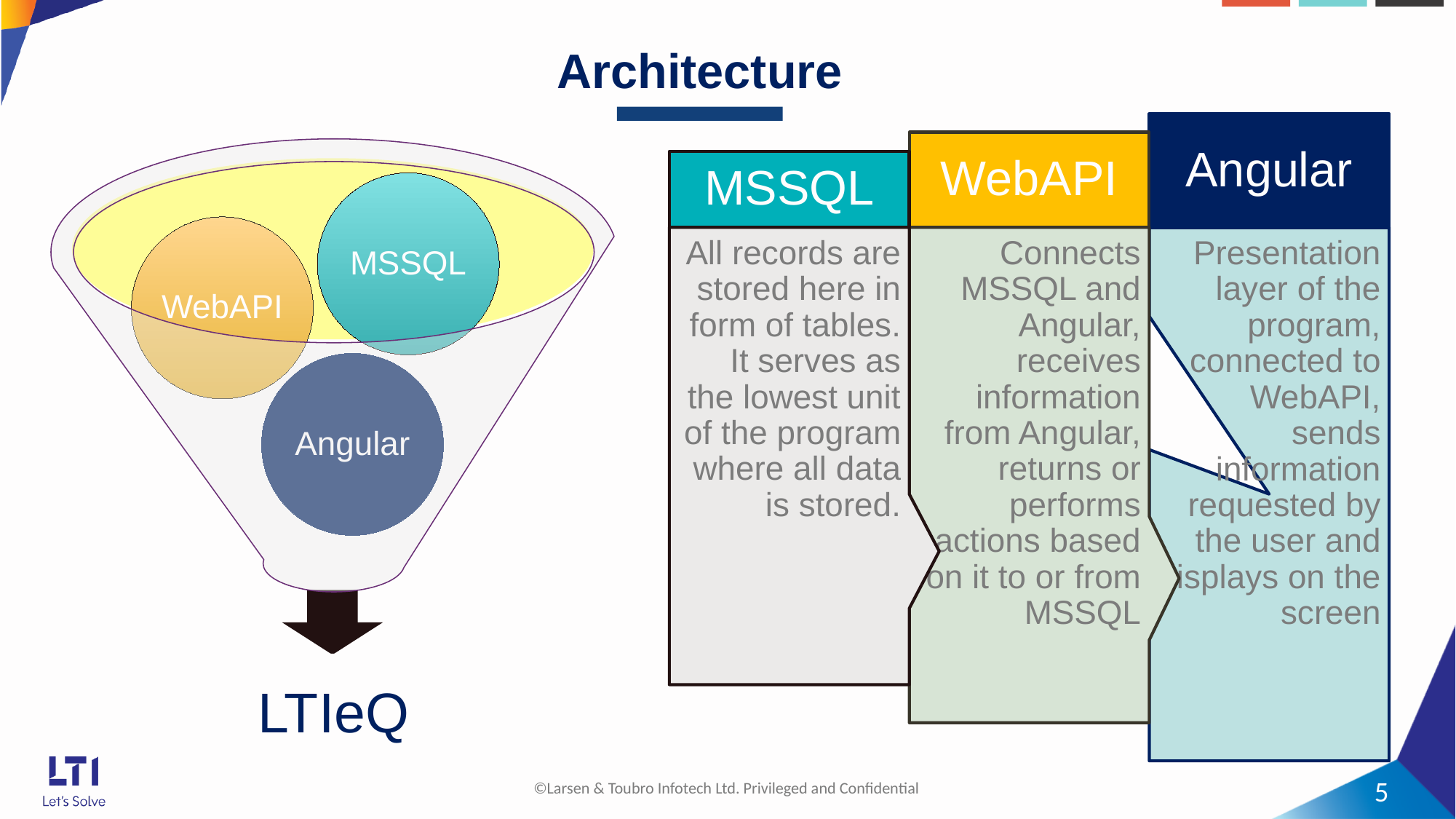

Architecture

Presentation layer of the program, connected to WebAPI, sends information requested by the user and displays on the screen
Angular
Connects MSSQL and Angular, receives information from Angular, returns or performs actions based on it to or from MSSQL
WebAPI
All records are stored here in form of tables. It serves as the lowest unit of the program where all data is stored.
MSSQL
LTIeQ
Angular
WebAPI
MSSQL